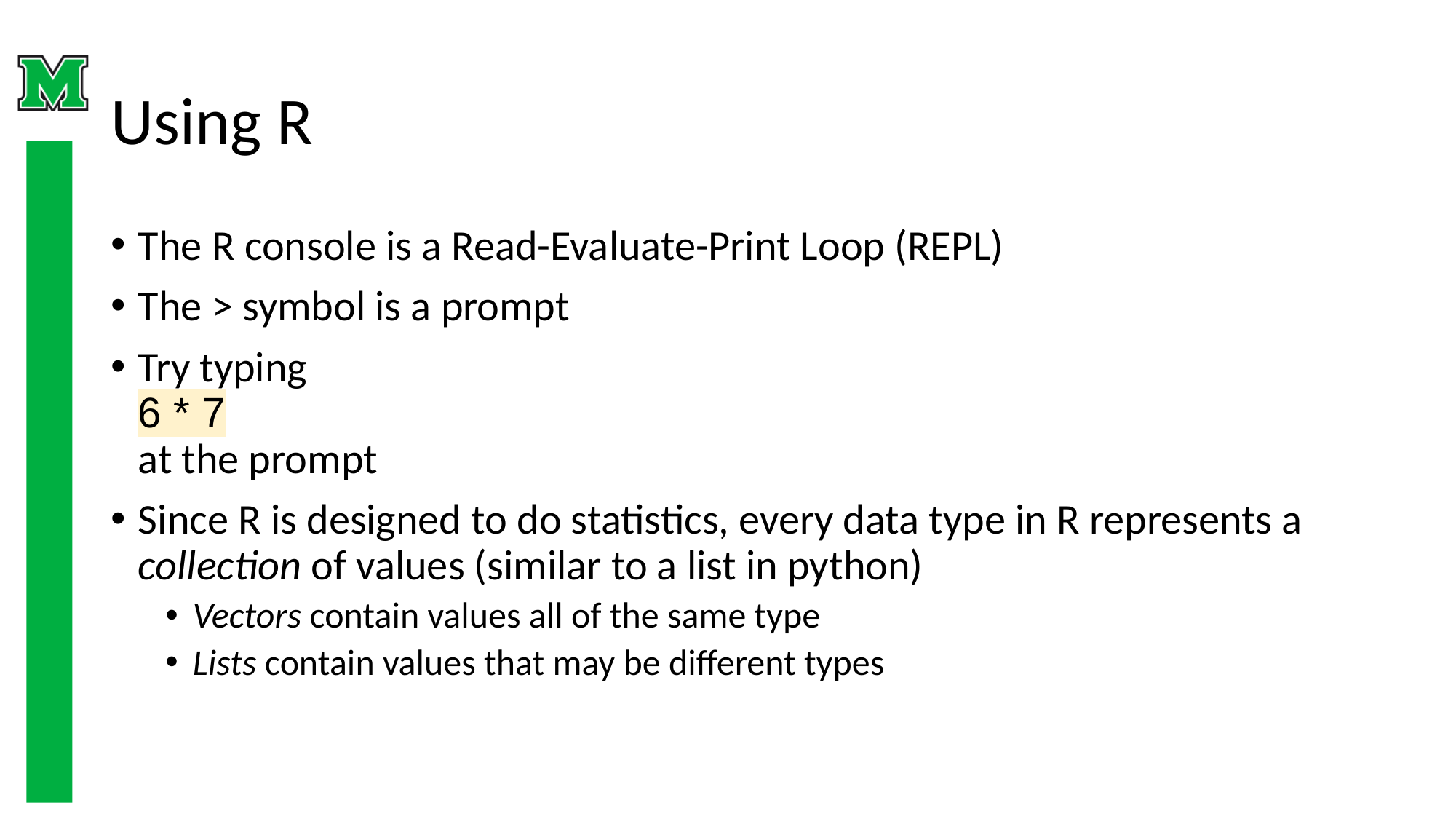

# Using R
The R console is a Read-Evaluate-Print Loop (REPL)
The > symbol is a prompt
Try typing
6 * 7
at the prompt
Since R is designed to do statistics, every data type in R represents a collection of values (similar to a list in python)
Vectors contain values all of the same type
Lists contain values that may be different types